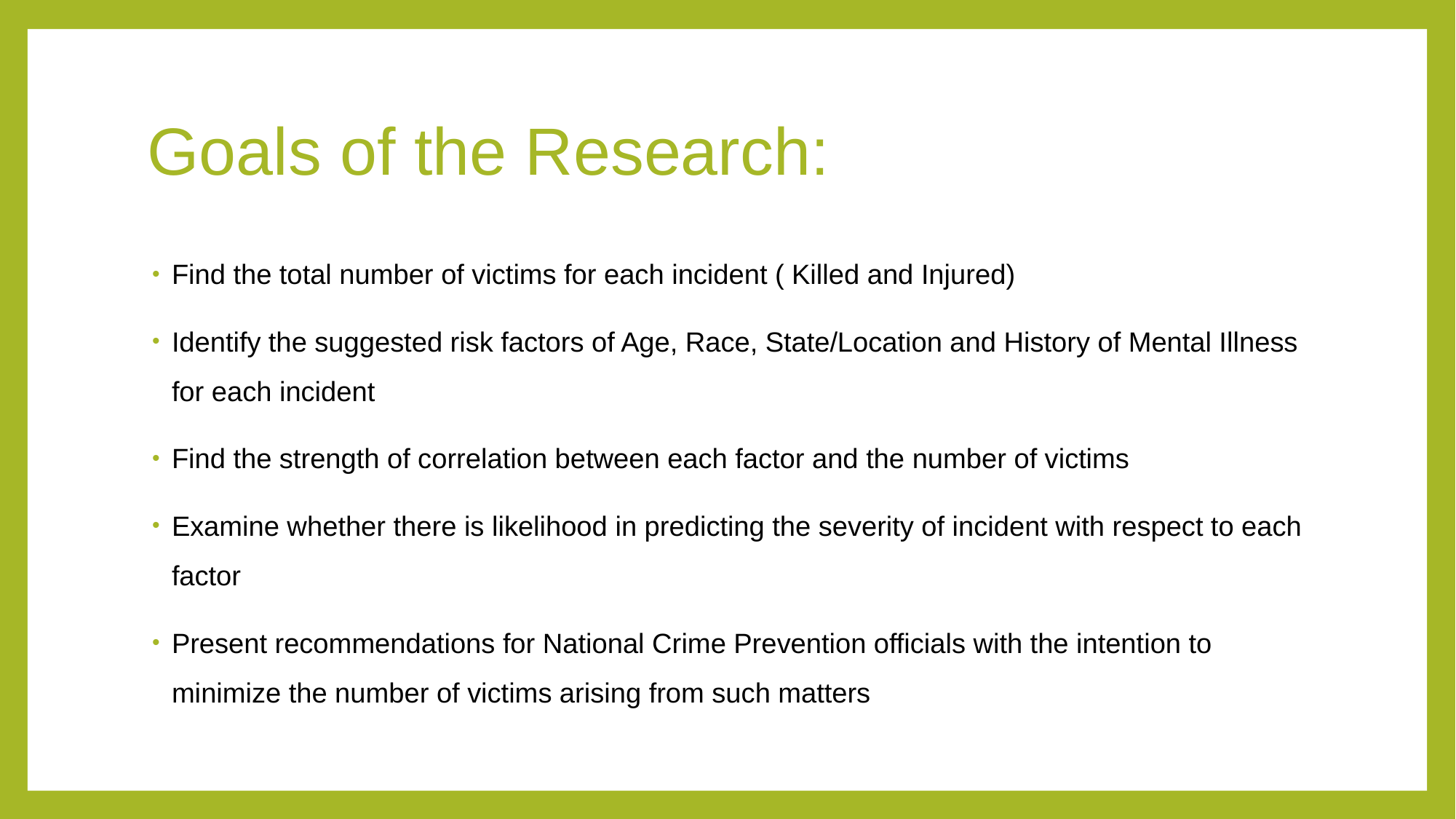

# Goals of the Research:
Find the total number of victims for each incident ( Killed and Injured)
Identify the suggested risk factors of Age, Race, State/Location and History of Mental Illness for each incident
Find the strength of correlation between each factor and the number of victims
Examine whether there is likelihood in predicting the severity of incident with respect to each factor
Present recommendations for National Crime Prevention officials with the intention to minimize the number of victims arising from such matters